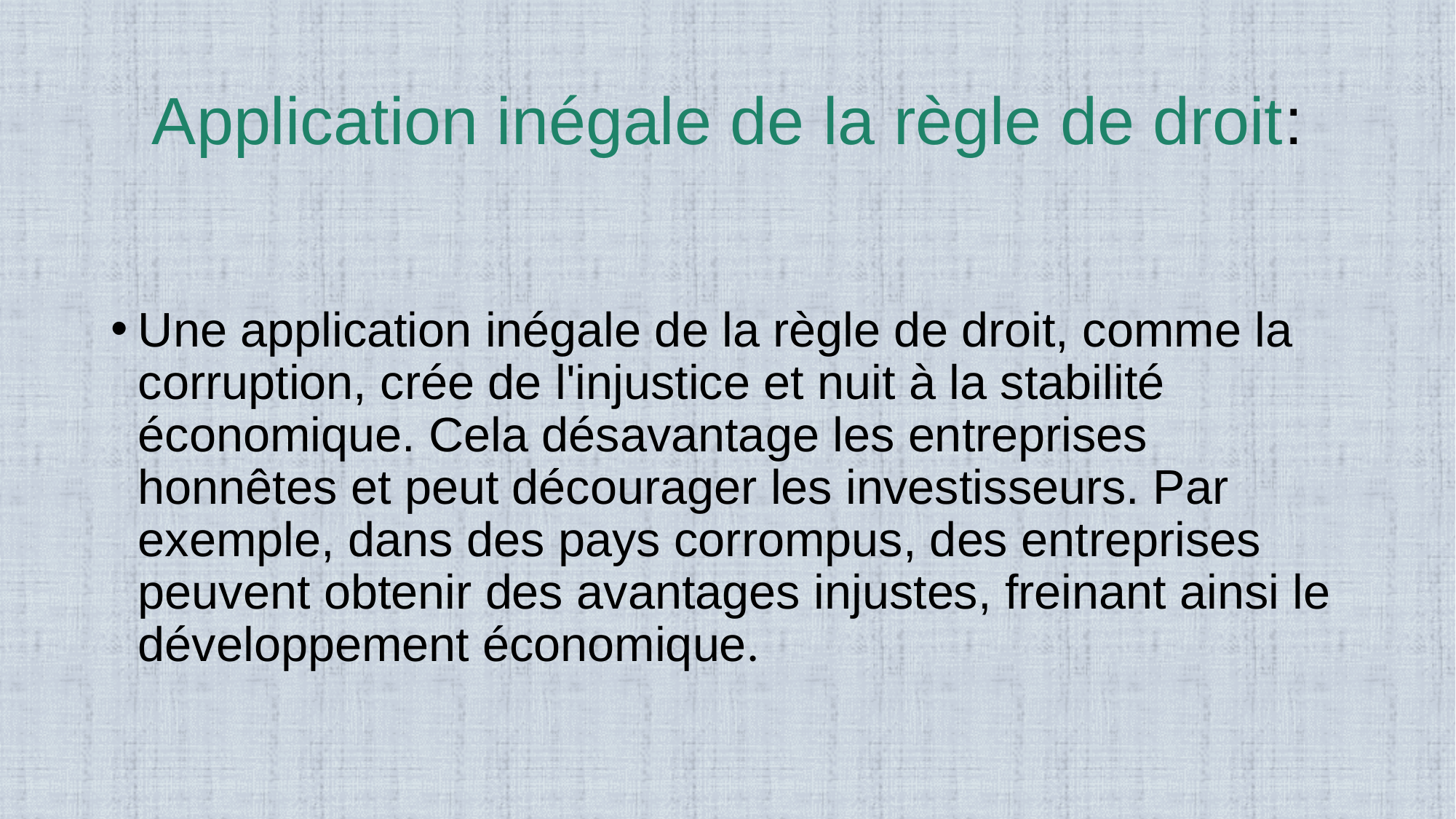

# Application inégale de la règle de droit:
Une application inégale de la règle de droit, comme la corruption, crée de l'injustice et nuit à la stabilité économique. Cela désavantage les entreprises honnêtes et peut décourager les investisseurs. Par exemple, dans des pays corrompus, des entreprises peuvent obtenir des avantages injustes, freinant ainsi le développement économique.